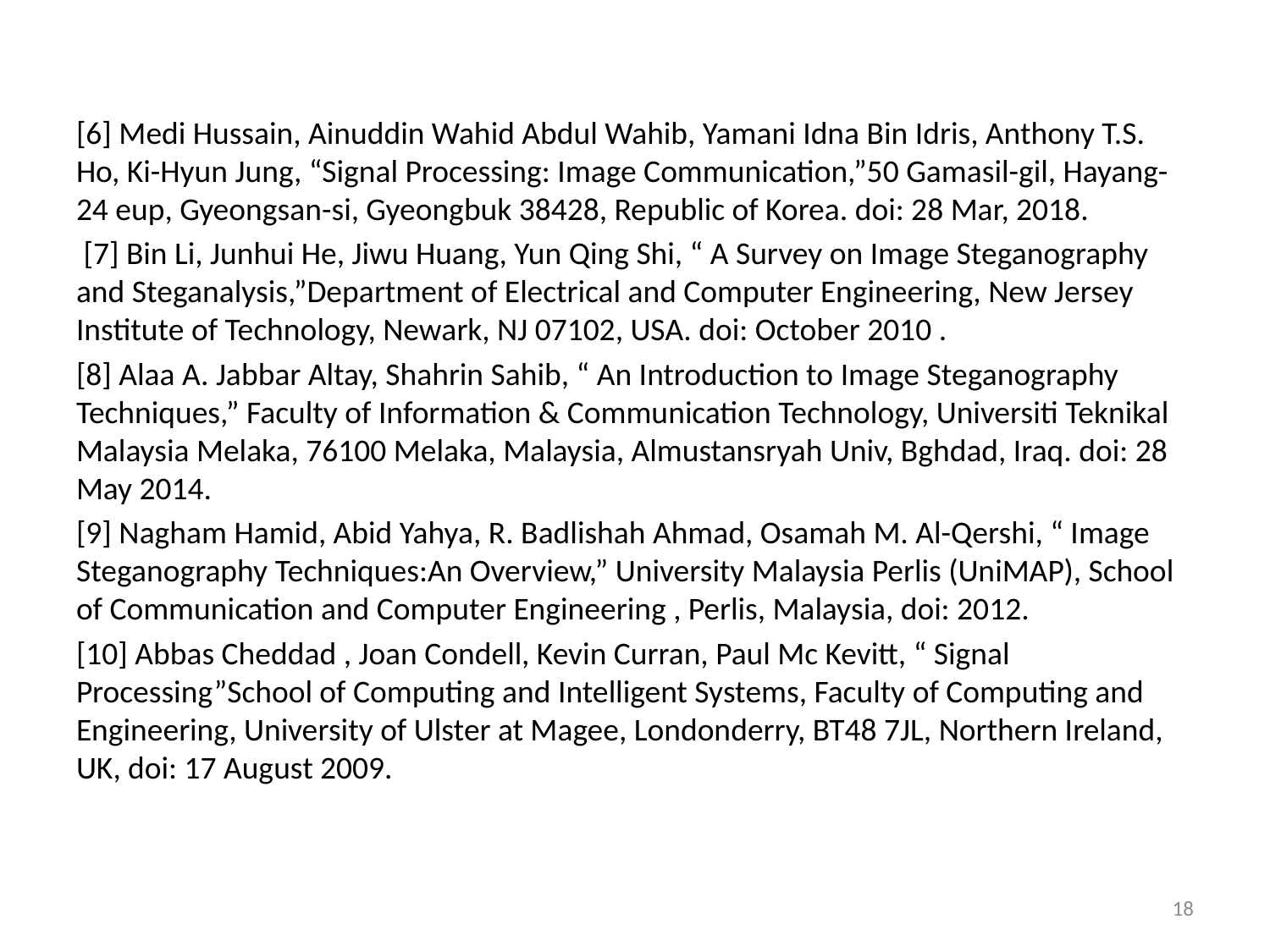

[6] Medi Hussain, Ainuddin Wahid Abdul Wahib, Yamani Idna Bin Idris, Anthony T.S. Ho, Ki-Hyun Jung, “Signal Processing: Image Communication,”50 Gamasil-gil, Hayang- 24 eup, Gyeongsan-si, Gyeongbuk 38428, Republic of Korea. doi: 28 Mar, 2018.
 [7] Bin Li, Junhui He, Jiwu Huang, Yun Qing Shi, “ A Survey on Image Steganography and Steganalysis,”Department of Electrical and Computer Engineering, New Jersey Institute of Technology, Newark, NJ 07102, USA. doi: October 2010 .
[8] Alaa A. Jabbar Altay, Shahrin Sahib, “ An Introduction to Image Steganography Techniques,” Faculty of Information & Communication Technology, Universiti Teknikal Malaysia Melaka, 76100 Melaka, Malaysia, Almustansryah Univ, Bghdad, Iraq. doi: 28 May 2014.
[9] Nagham Hamid, Abid Yahya, R. Badlishah Ahmad, Osamah M. Al-Qershi, “ Image Steganography Techniques:An Overview,” University Malaysia Perlis (UniMAP), School of Communication and Computer Engineering , Perlis, Malaysia, doi: 2012.
[10] Abbas Cheddad , Joan Condell, Kevin Curran, Paul Mc Kevitt, “ Signal Processing”School of Computing and Intelligent Systems, Faculty of Computing and Engineering, University of Ulster at Magee, Londonderry, BT48 7JL, Northern Ireland, UK, doi: 17 August 2009.

18